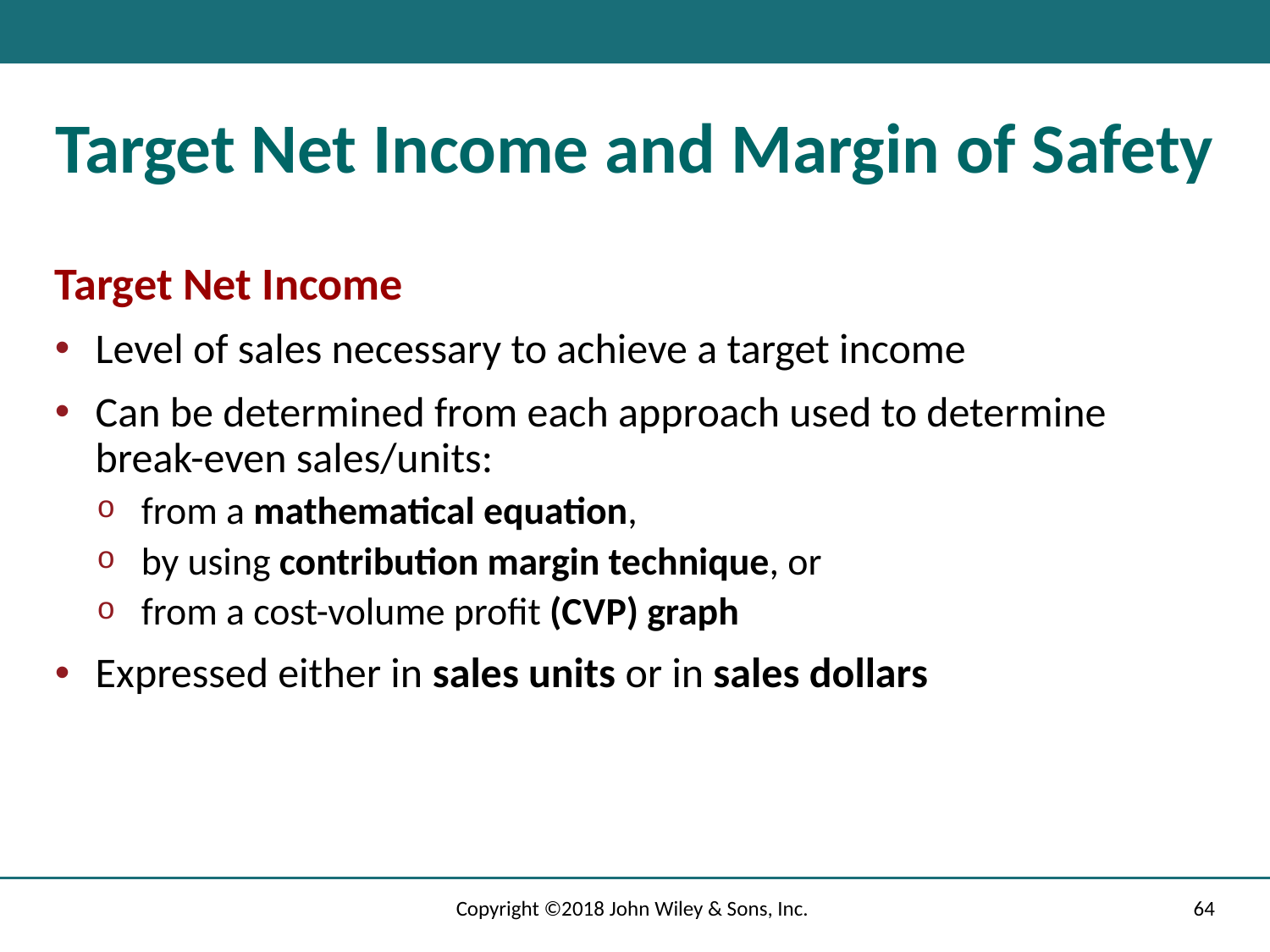

# Target Net Income and Margin of Safety
Target Net Income
Level of sales necessary to achieve a target income
Can be determined from each approach used to determine break-even sales/units:
from a mathematical equation,
by using contribution margin technique, or
from a cost-volume profit (C V P) graph
Expressed either in sales units or in sales dollars
Copyright ©2018 John Wiley & Sons, Inc.
64